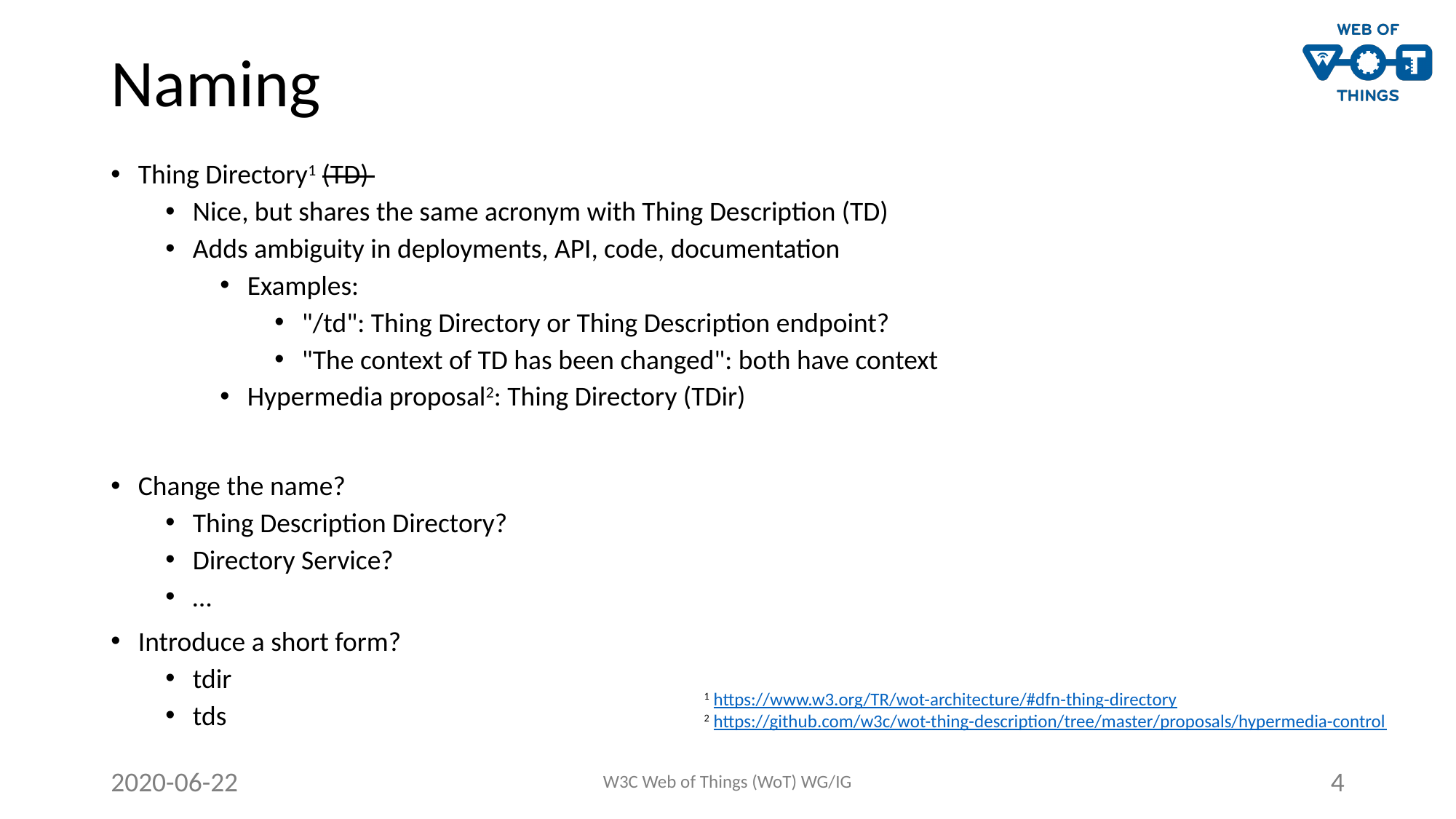

# Naming
Thing Directory1 (TD)
Nice, but shares the same acronym with Thing Description (TD)
Adds ambiguity in deployments, API, code, documentation
Examples:
"/td": Thing Directory or Thing Description endpoint?
"The context of TD has been changed": both have context
Hypermedia proposal2: Thing Directory (TDir)

Change the name?
Thing Description Directory?
Directory Service?
…
Introduce a short form?
tdir
tds
1 https://www.w3.org/TR/wot-architecture/#dfn-thing-directory
2 https://github.com/w3c/wot-thing-description/tree/master/proposals/hypermedia-control

2020-06-22
W3C Web of Things (WoT) WG/IG
4